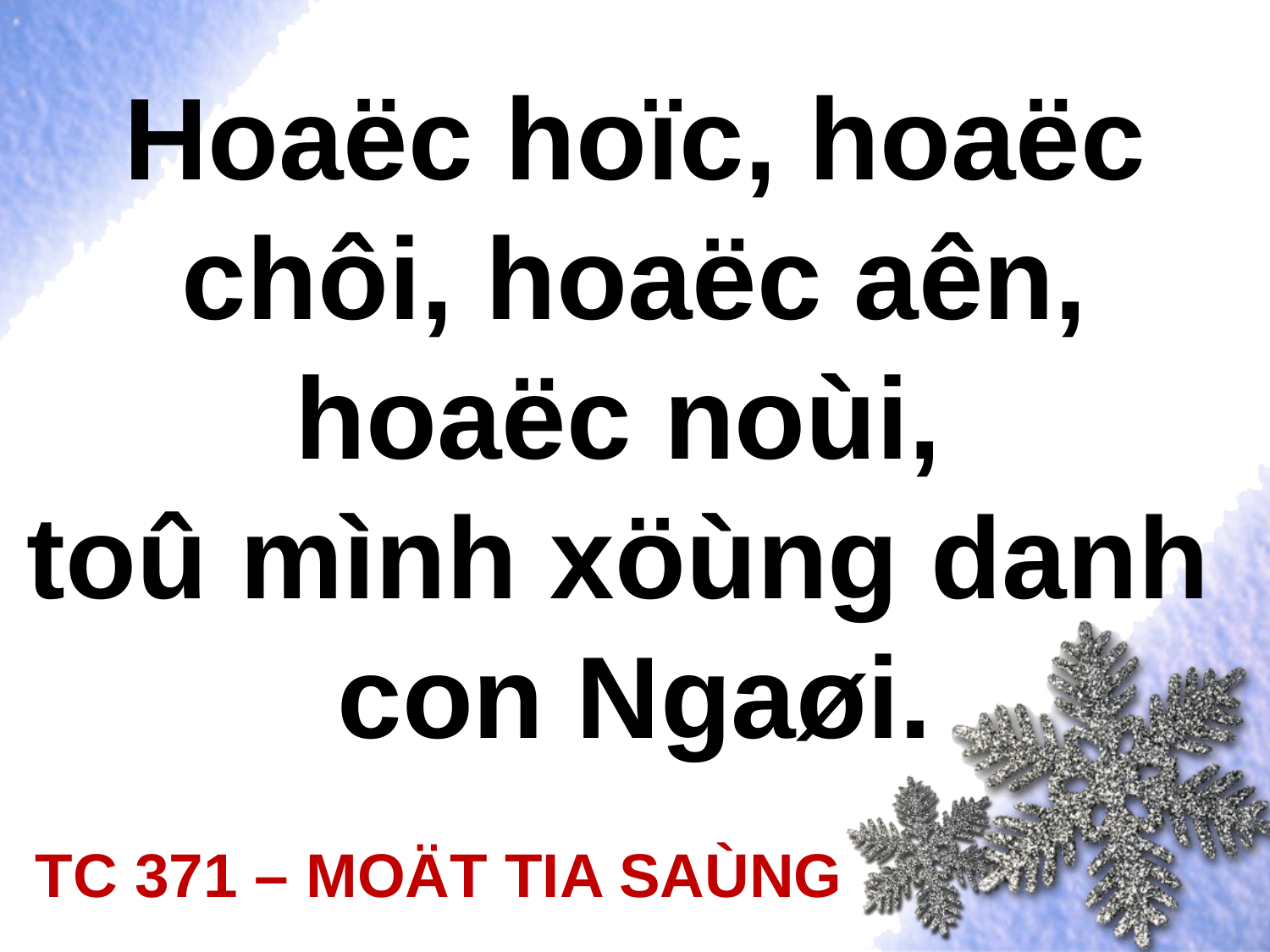

# Hoaëc hoïc, hoaëc chôi, hoaëc aên, hoaëc noùi, toû mình xöùng danh con Ngaøi.
TC 371 – MOÄT TIA SAÙNG